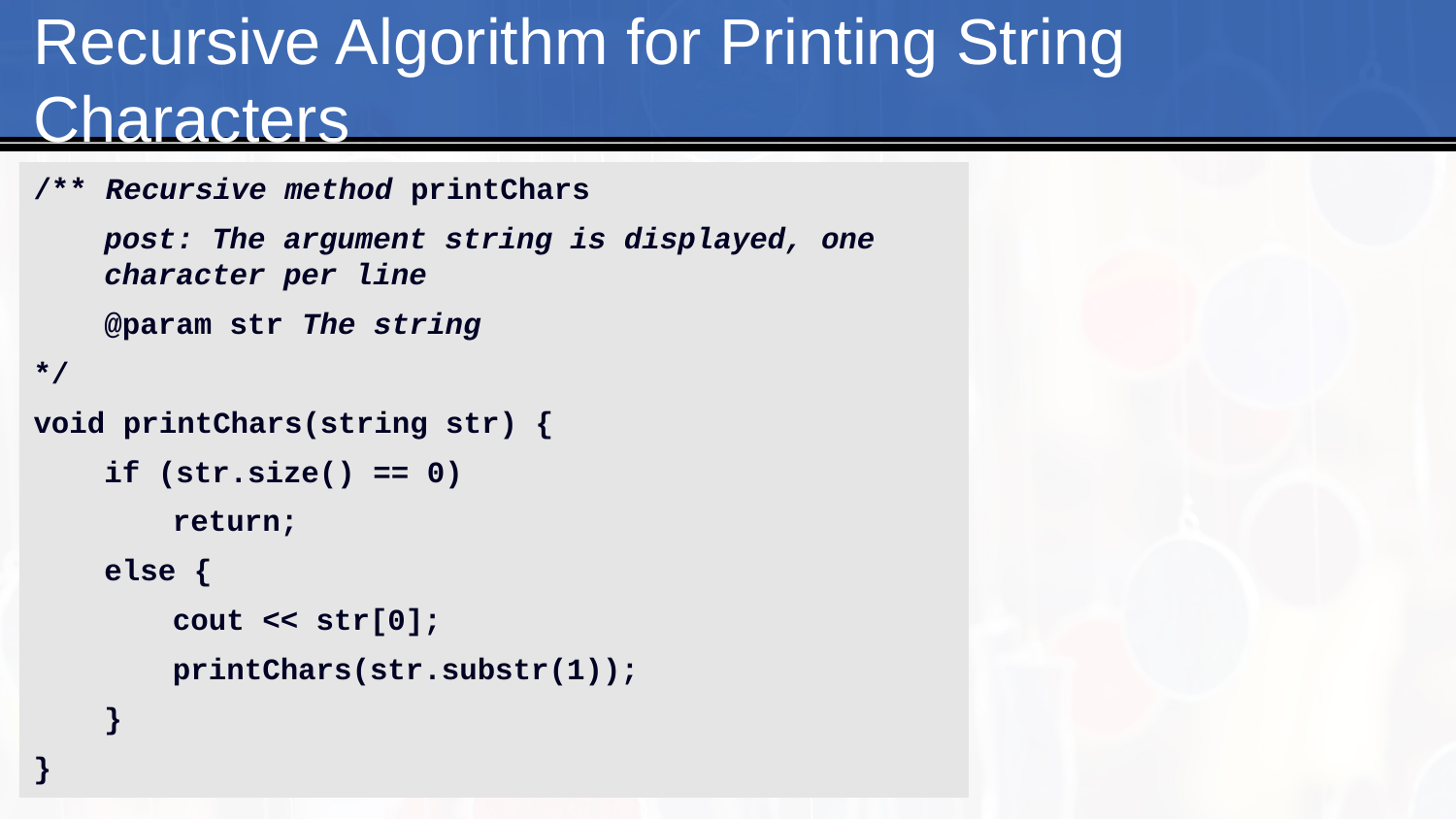

# 9
Recursive Algorithm for Printing String Characters
/** Recursive method printChars
post: The argument string is displayed, one character per line
@param str The string
*/
void printChars(string str) {
if (str.size() == 0)
return;
else {
cout << str[0];
printChars(str.substr(1));
}
}